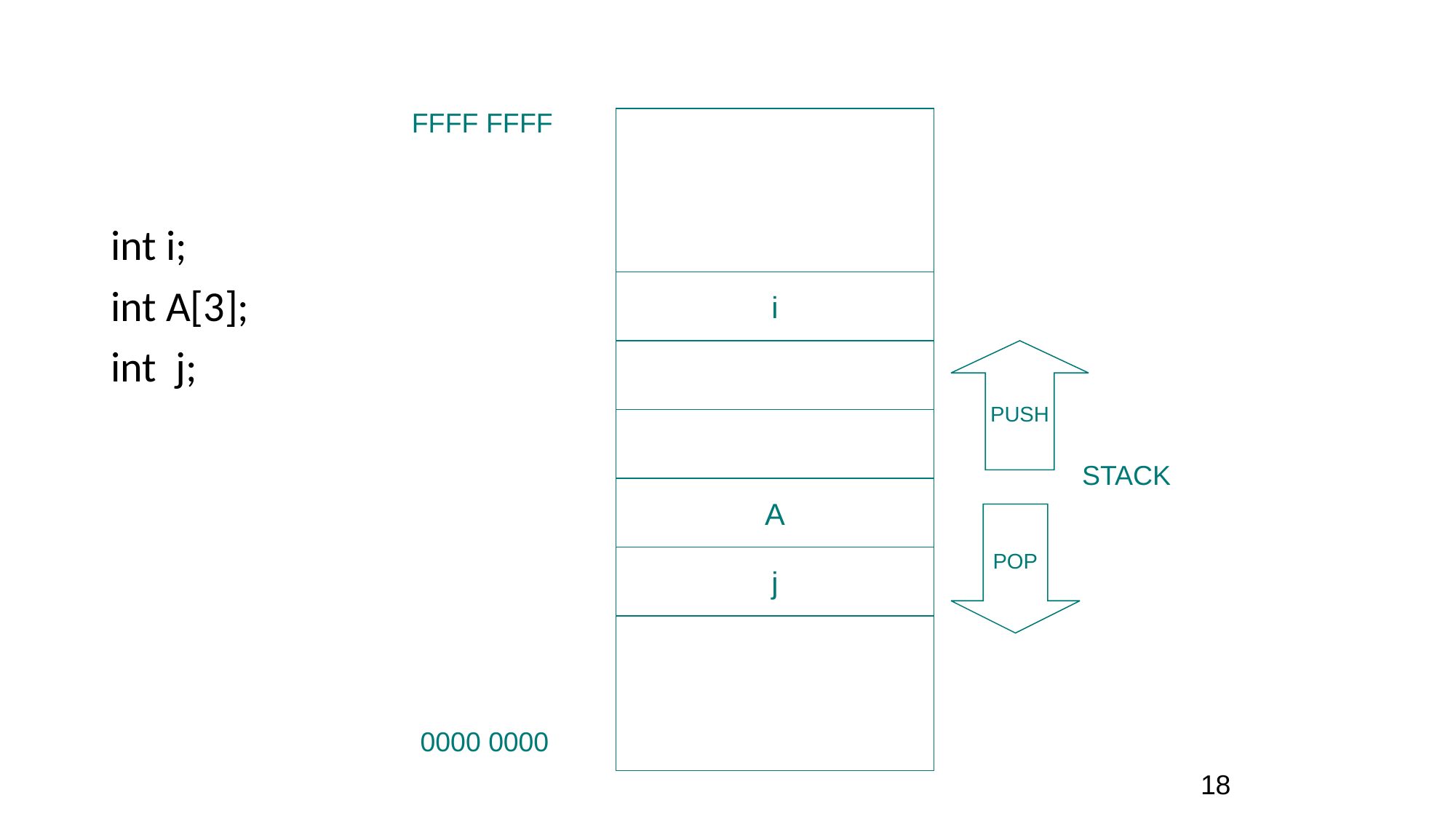

int i;
int A[3];
int  j;
FFFF FFFF

i

PUSH

STACK
A
POP
j
0000 0000
18